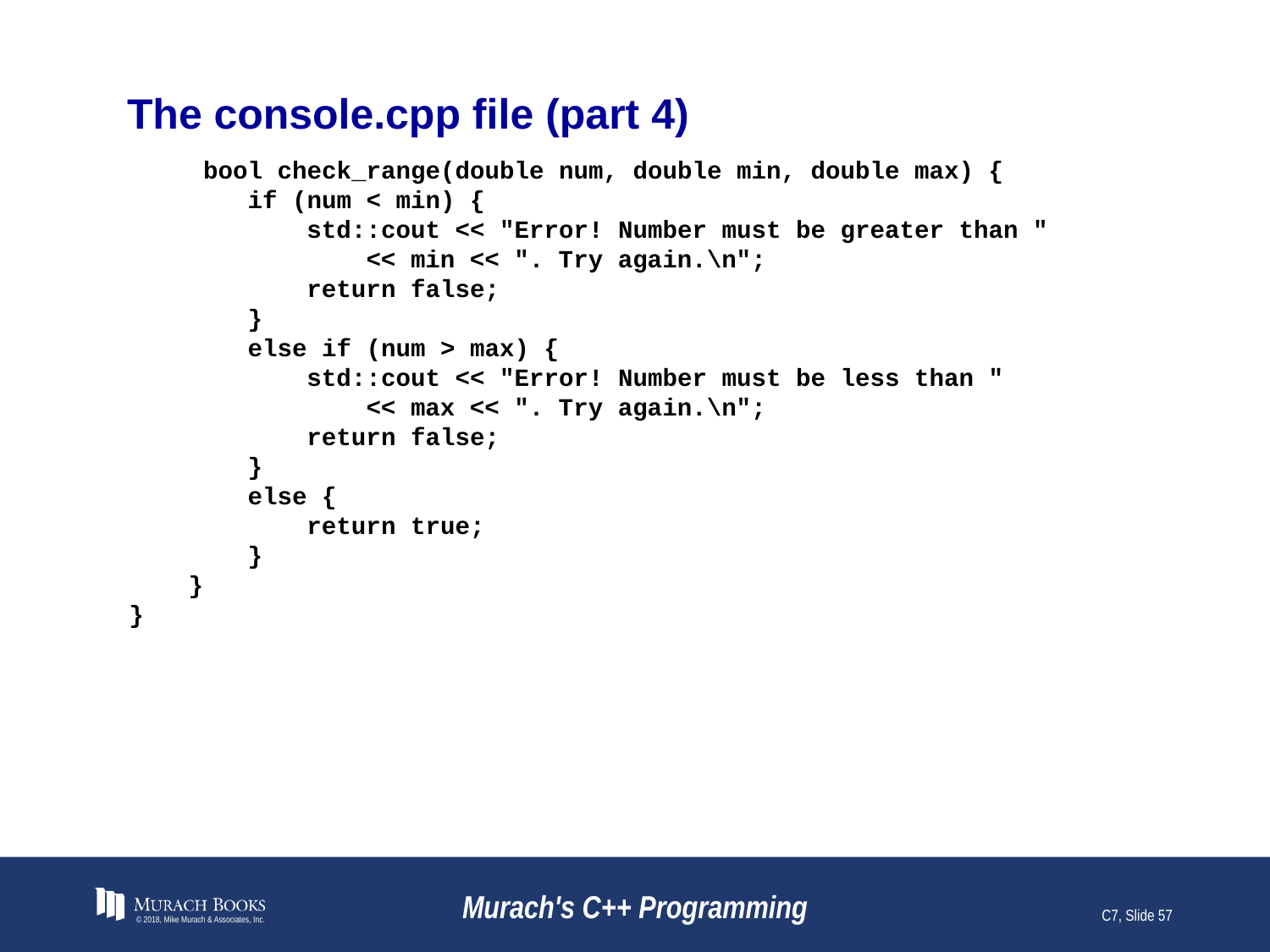

# The console.cpp file (part 4)
     bool check_range(double num, double min, double max) {
        if (num < min) {
            std::cout << "Error! Number must be greater than "
                << min << ". Try again.\n";
            return false;
        }
        else if (num > max) {
            std::cout << "Error! Number must be less than "
                << max << ". Try again.\n";
            return false;
        }
        else {
            return true;
        }
    }
}
© 2018, Mike Murach & Associates, Inc.
Murach's C++ Programming

C7, Slide 57